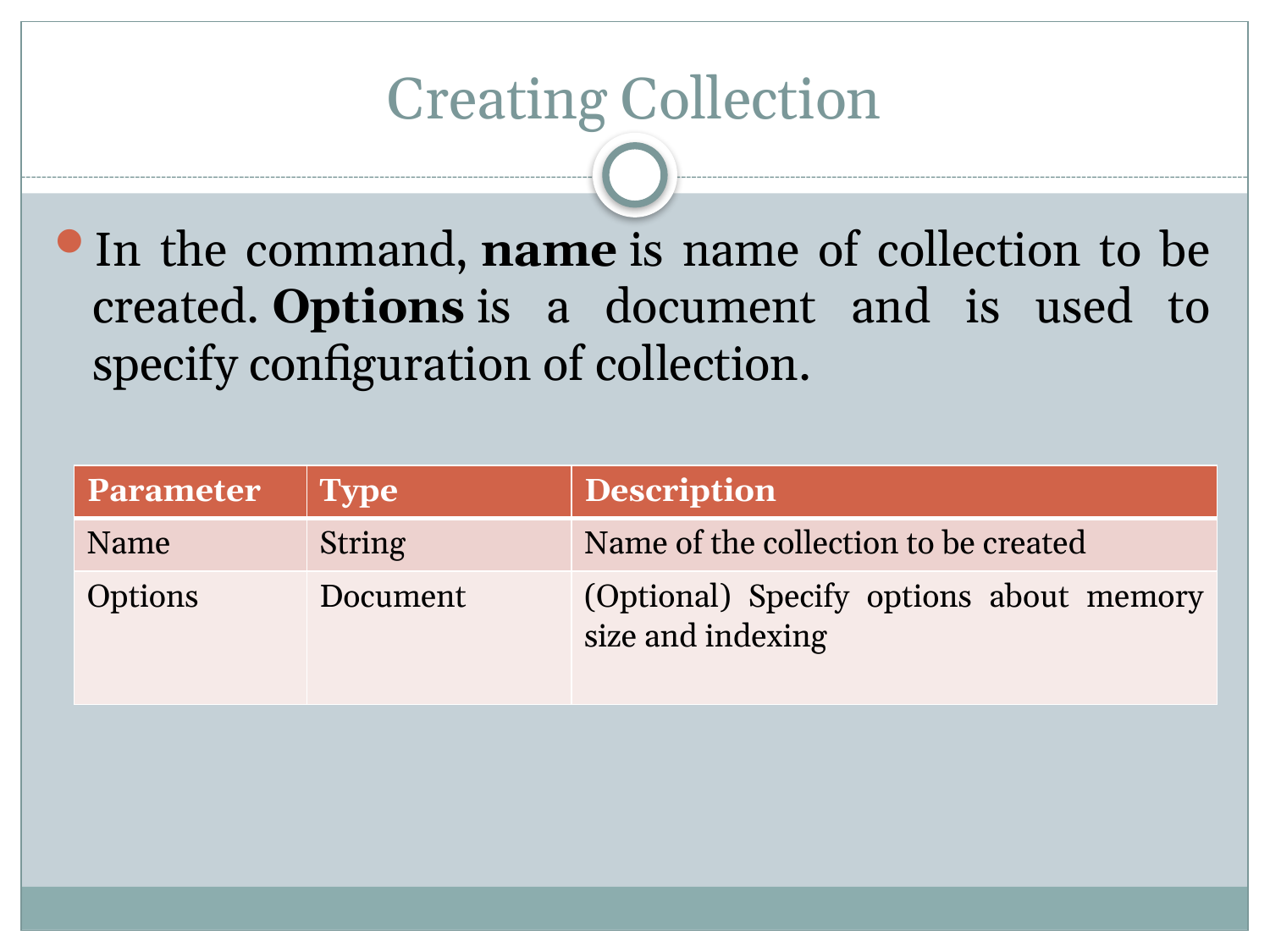

# Creating Collection
In the command, name is name of collection to be created. Options is a document and is used to specify configuration of collection.

| Parameter | Type | Description |
| --- | --- | --- |
| Name | String | Name of the collection to be created |
| Options | Document | (Optional) Specify options about memory size and indexing |